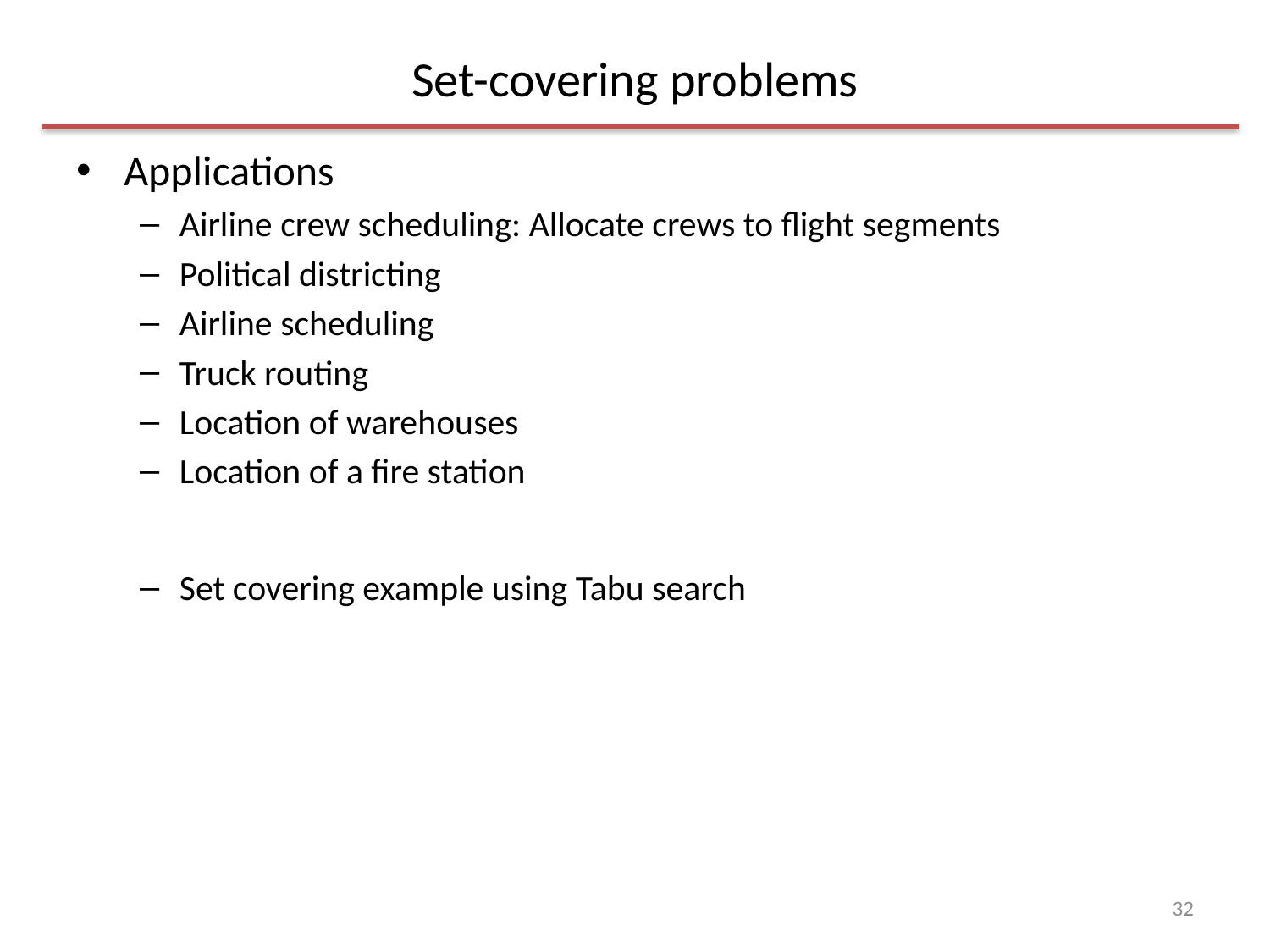

# Set-covering problems
Applications
Airline crew scheduling: Allocate crews to flight segments
Political districting
Airline scheduling
Truck routing
Location of warehouses
Location of a fire station

Set covering example using Tabu search

32